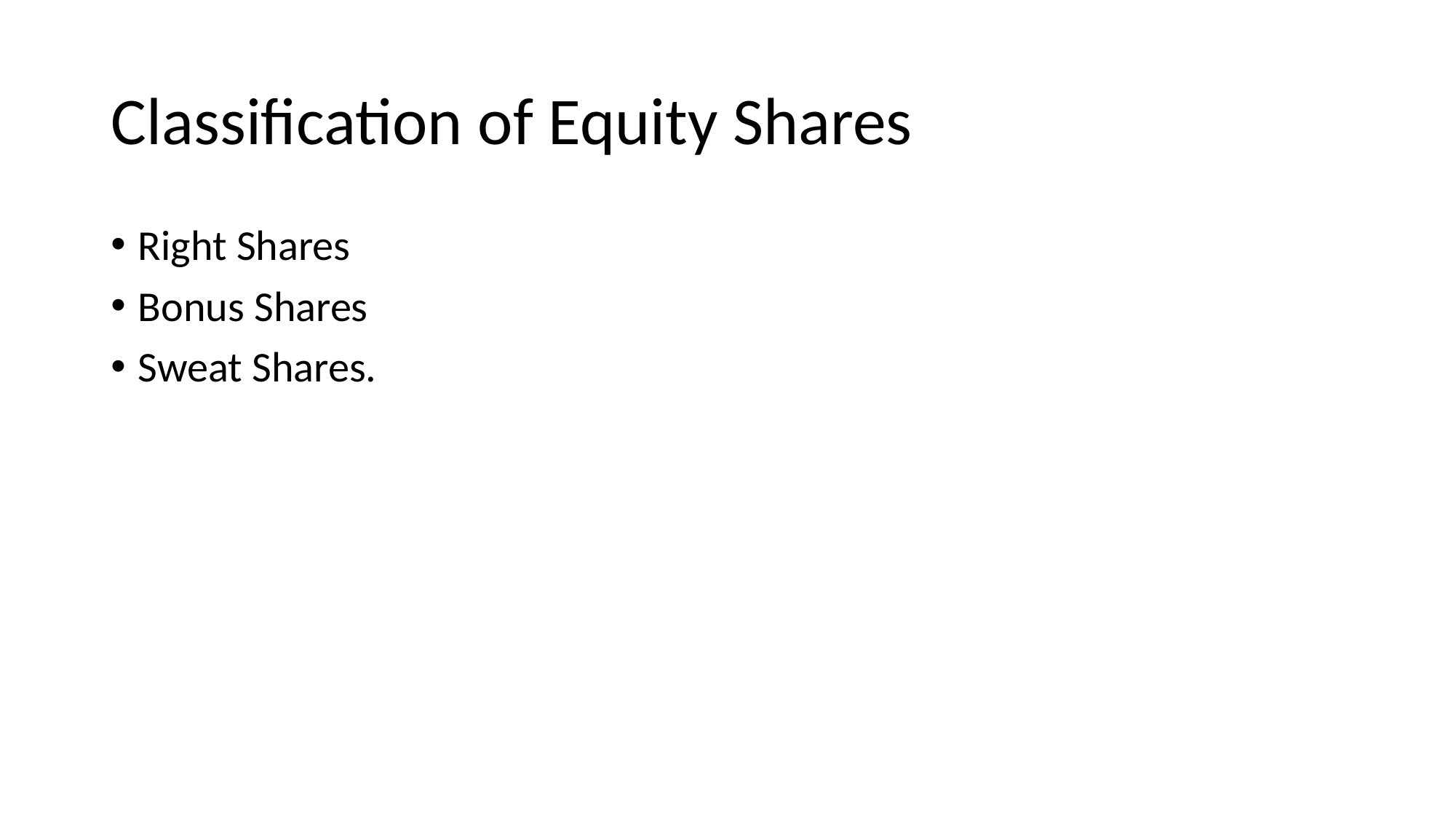

# Classification of Equity Shares
Right Shares
Bonus Shares
Sweat Shares.